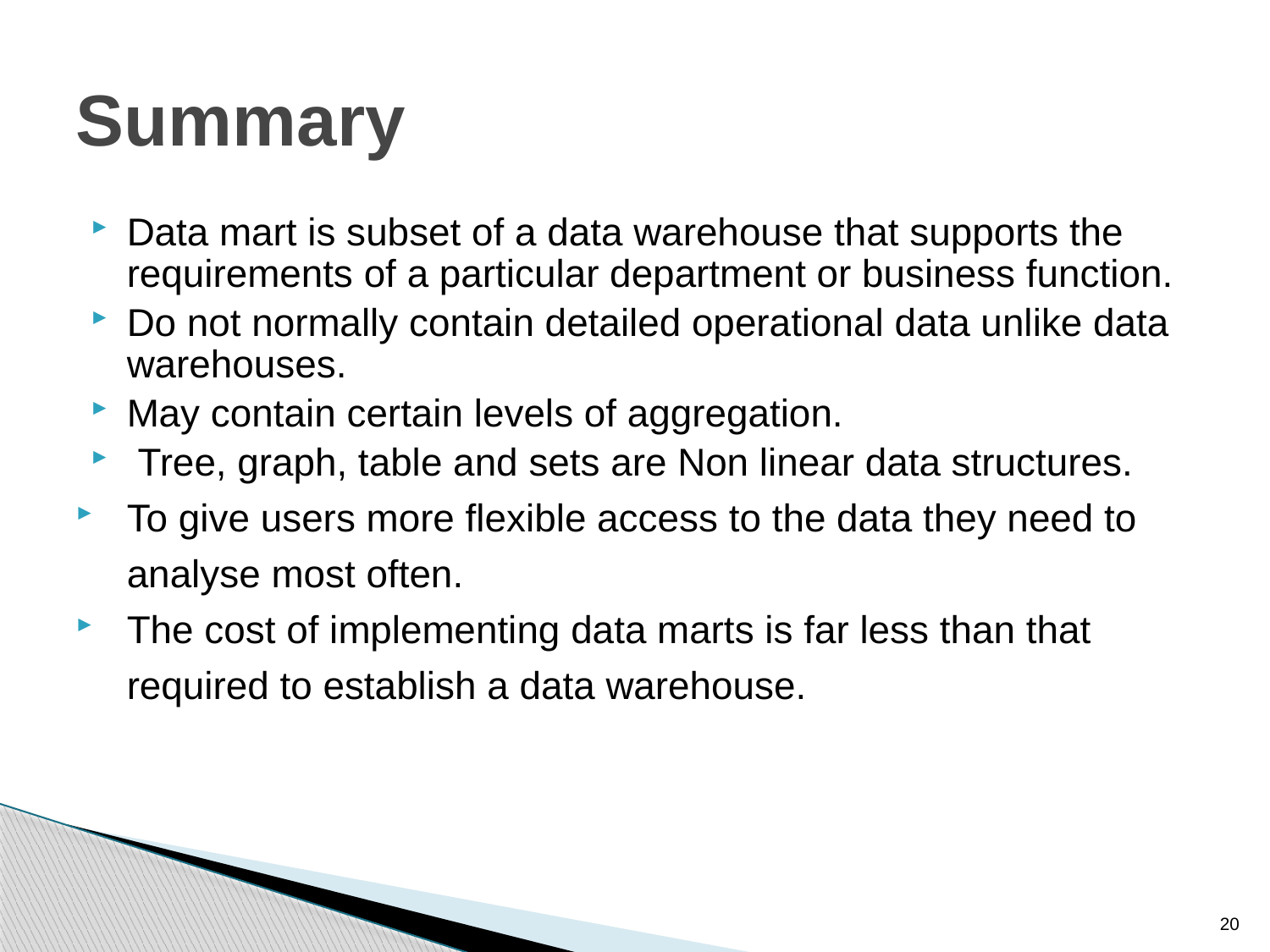

# Summary
Data mart is subset of a data warehouse that supports the requirements of a particular department or business function.
Do not normally contain detailed operational data unlike data warehouses.
May contain certain levels of aggregation.
 Tree, graph, table and sets are Non linear data structures.
To give users more flexible access to the data they need to analyse most often.
The cost of implementing data marts is far less than that required to establish a data warehouse.

20